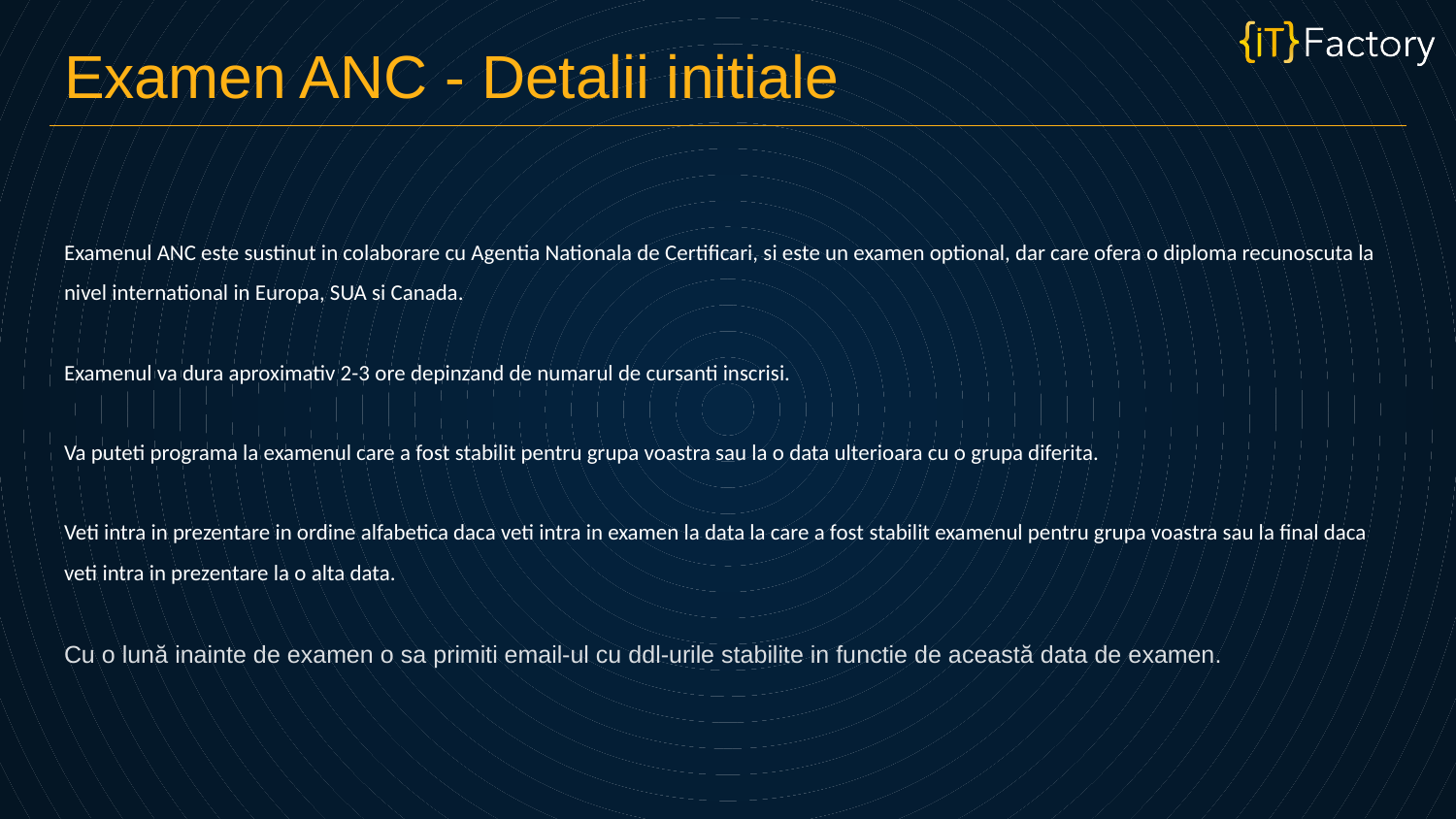

Examen ANC - Detalii initiale
Examenul ANC este sustinut in colaborare cu Agentia Nationala de Certificari, si este un examen optional, dar care ofera o diploma recunoscuta la nivel international in Europa, SUA si Canada.

Examenul va dura aproximativ 2-3 ore depinzand de numarul de cursanti inscrisi.

Va puteti programa la examenul care a fost stabilit pentru grupa voastra sau la o data ulterioara cu o grupa diferita.

Veti intra in prezentare in ordine alfabetica daca veti intra in examen la data la care a fost stabilit examenul pentru grupa voastra sau la final daca veti intra in prezentare la o alta data.

Cu o lună inainte de examen o sa primiti email-ul cu ddl-urile stabilite in functie de această data de examen.